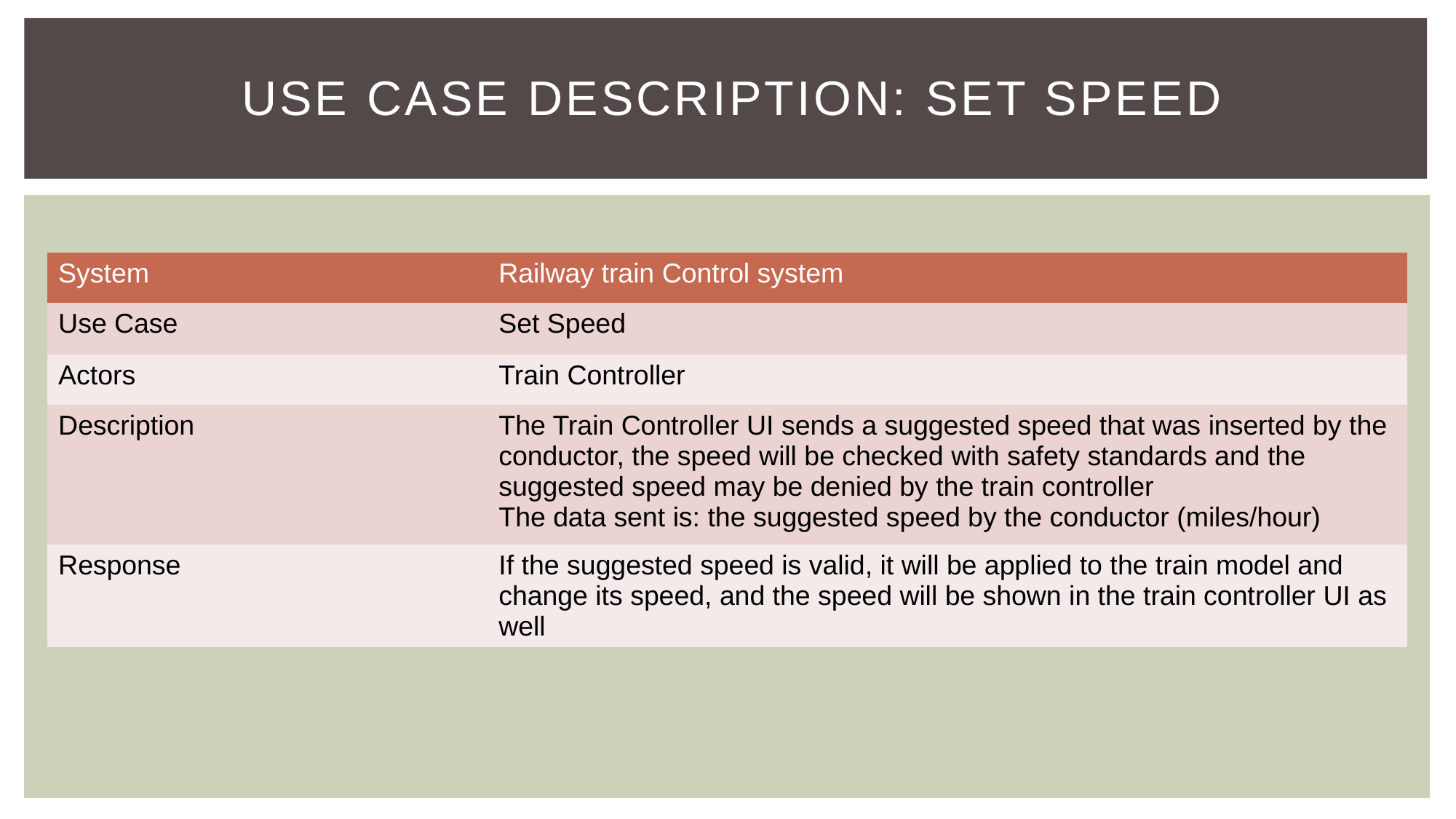

# Use Case Description: Set Speed
| System | Railway train Control system |
| --- | --- |
| Use Case | Set Speed |
| Actors | Train Controller |
| Description | The Train Controller UI sends a suggested speed that was inserted by the conductor, the speed will be checked with safety standards and the suggested speed may be denied by the train controller The data sent is: the suggested speed by the conductor (miles/hour) |
| Response | If the suggested speed is valid, it will be applied to the train model and change its speed, and the speed will be shown in the train controller UI as well |